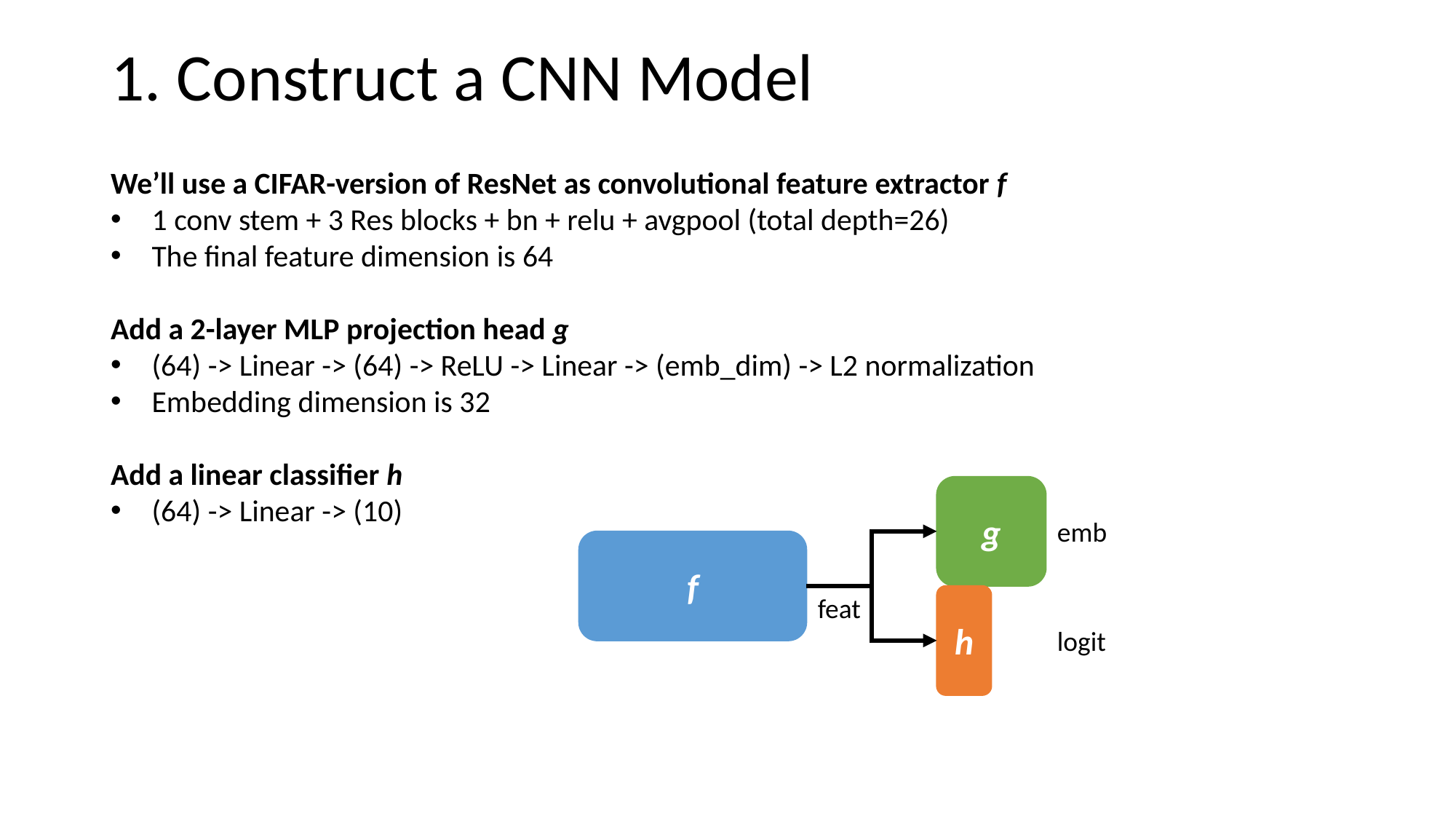

# 1. Construct a CNN Model
We’ll use a CIFAR-version of ResNet as convolutional feature extractor f
1 conv stem + 3 Res blocks + bn + relu + avgpool (total depth=26)
The final feature dimension is 64

Add a 2-layer MLP projection head g
(64) -> Linear -> (64) -> ReLU -> Linear -> (emb_dim) -> L2 normalization
Embedding dimension is 32

Add a linear classifier h
(64) -> Linear -> (10)
g
emb
f
feat
h
logit